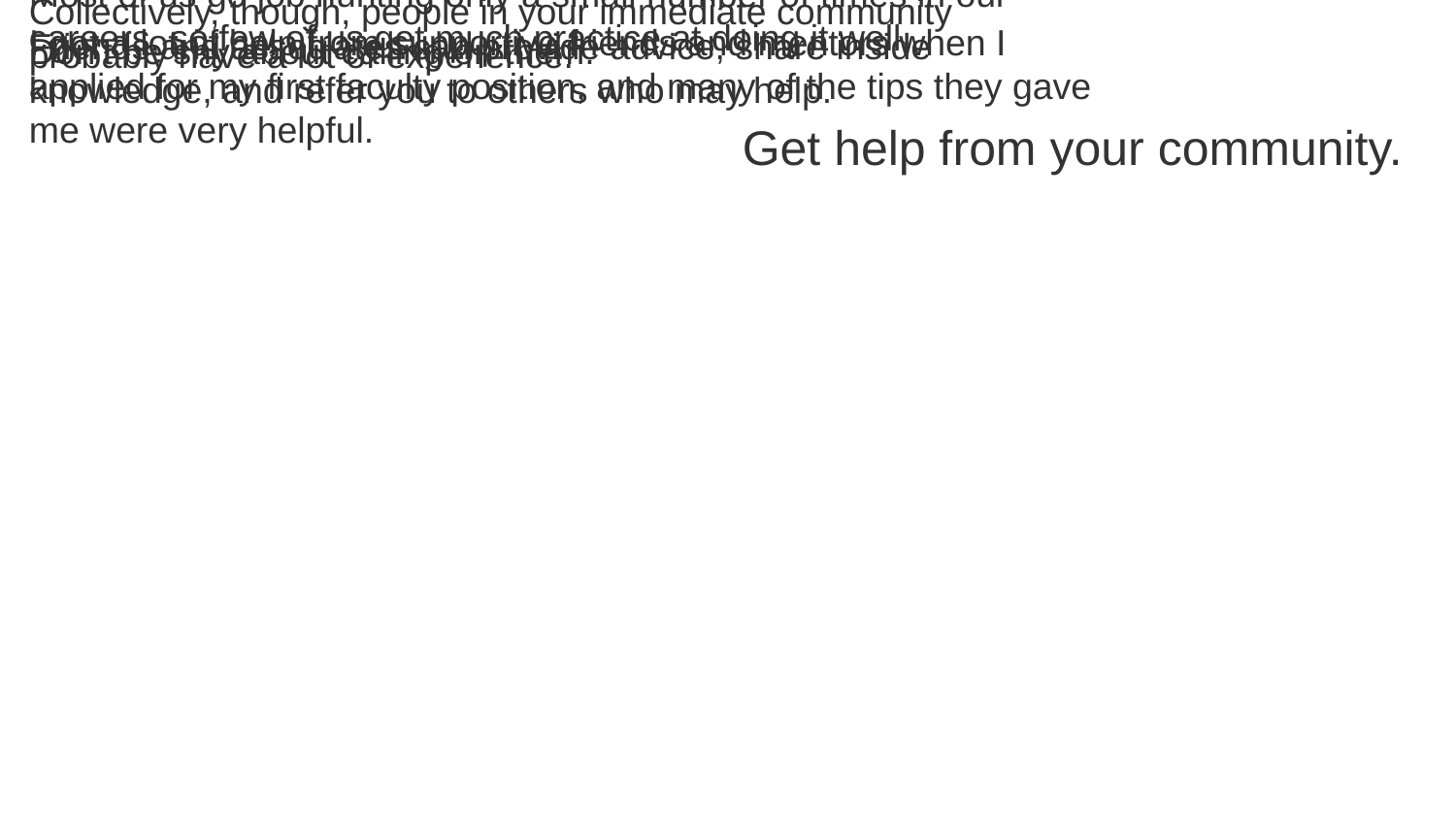

Most of us go job hunting only a small number of times in our careers, so few of us get much practice at doing it well.
Collectively, though, people in your immediate community probably have a lot of experience.
Don't be shy about calling on them.
Friends and associates can provide advice, share inside knowledge, and refer you to others who may help.
I got a lot of help from supportive friends and mentors when I applied for my first faculty position, and many of the tips they gave me were very helpful.
Get help from your community.